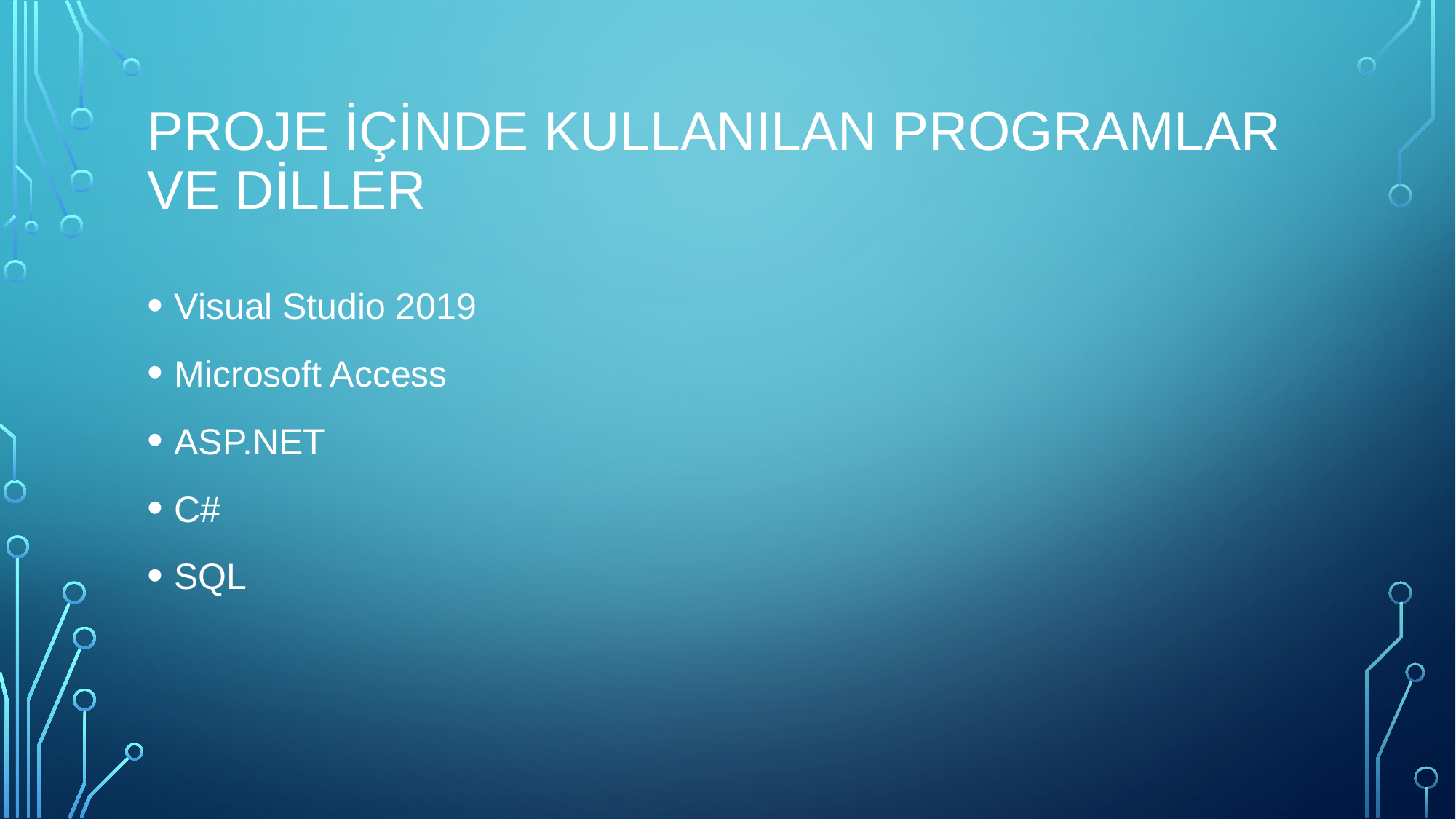

# Proje içinde kullanılan programlar ve diller
Visual Studio 2019
Microsoft Access
ASP.NET
C#
SQL